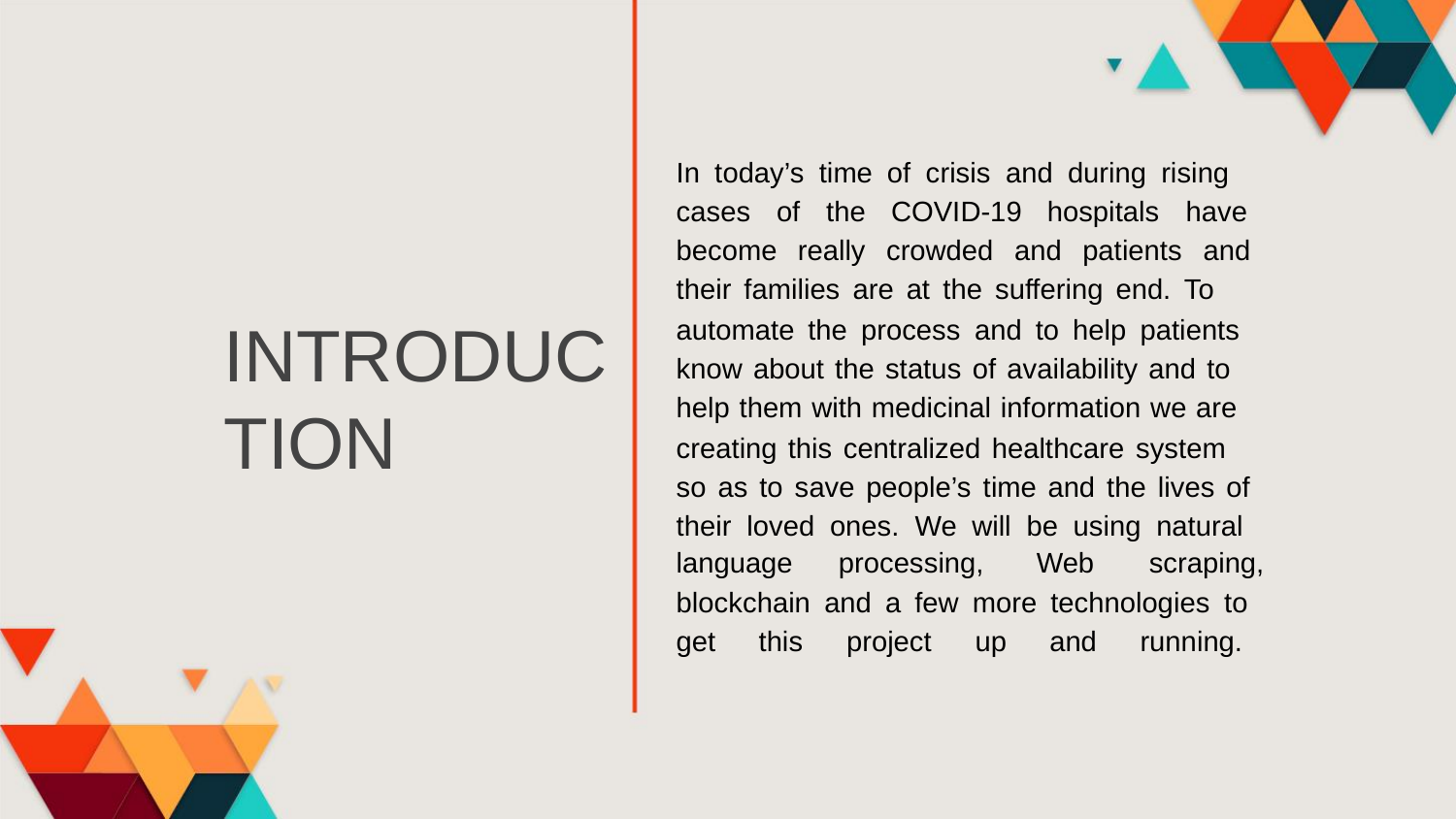

In today’s time of crisis and during rising
cases of the COVID-19 hospitals have
become really crowded and patients and
their families are at the suffering end. To
automate the process and to help patients
know about the status of availability and to
help them with medicinal information we are
creating this centralized healthcare system
so as to save people’s time and the lives of
their loved ones. We will be using natural
INTRODUCTION
language
blockchain and a few more technologies to
get this project up and running.
processing,
Web
scraping,